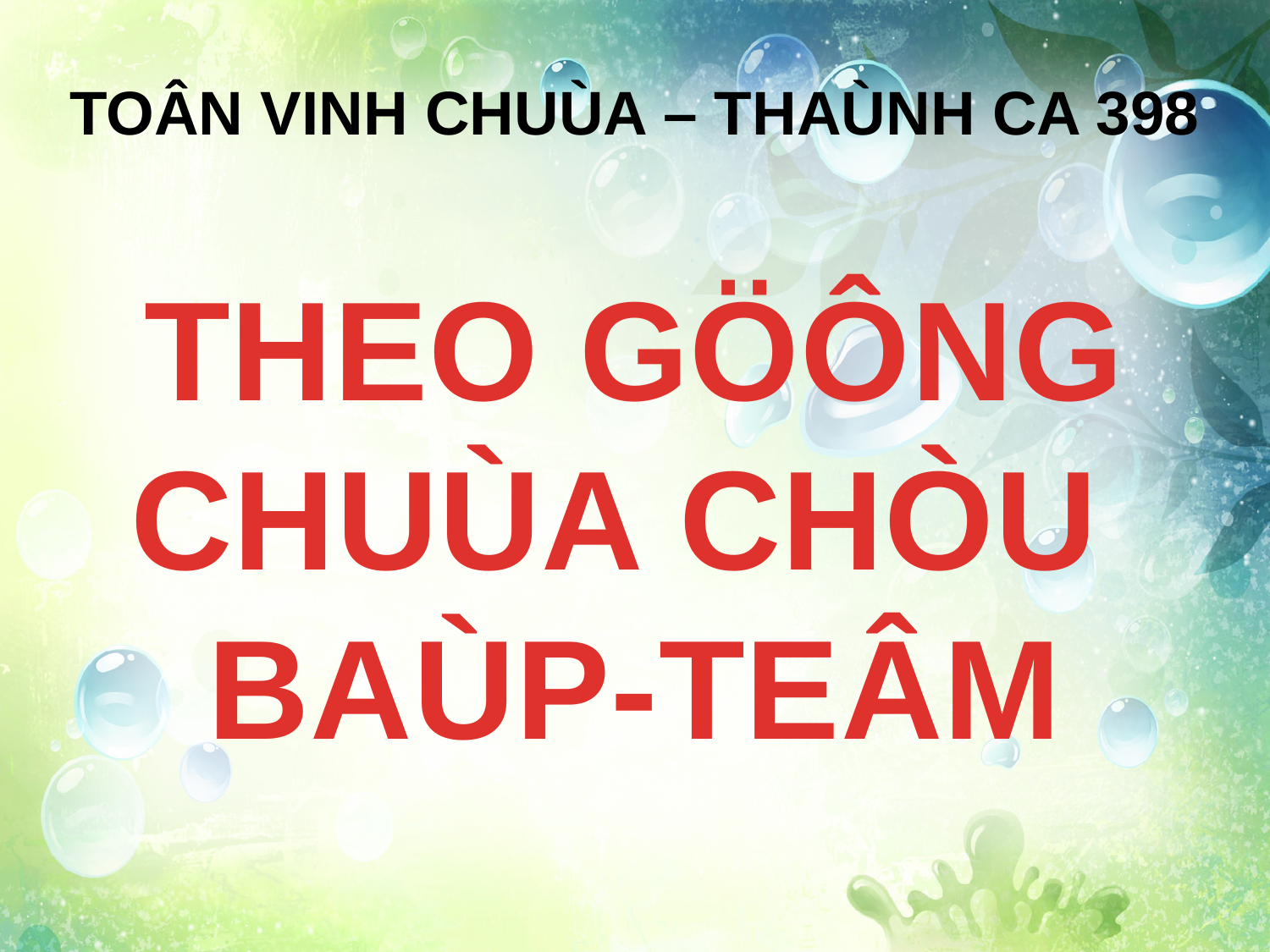

TOÂN VINH CHUÙA – THAÙNH CA 398
THEO GÖÔNG CHUÙA CHÒU
BAÙP-TEÂM